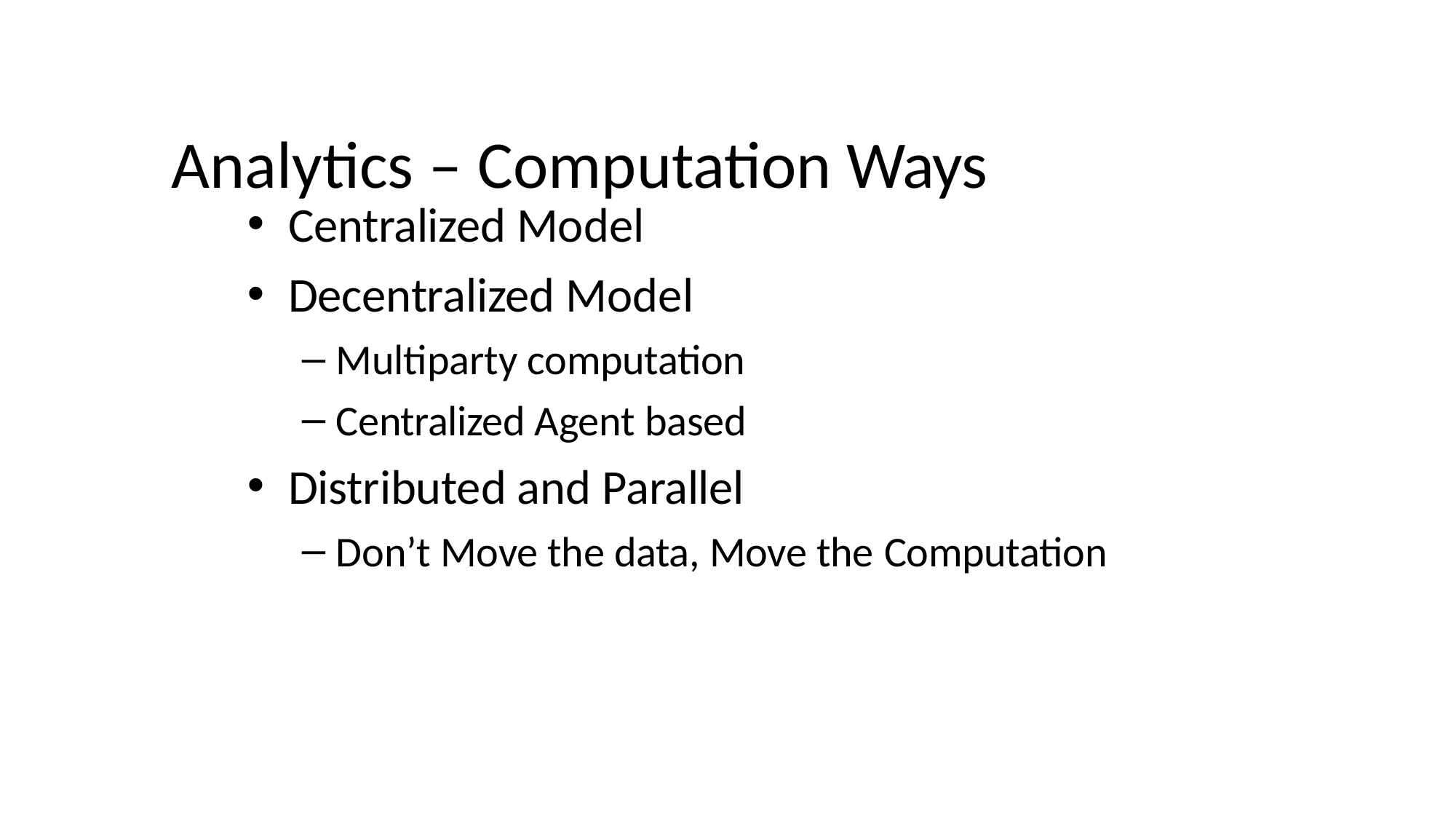

# Analytics – Computation Ways
Centralized Model
Decentralized Model
Multiparty computation
Centralized Agent based
Distributed and Parallel
Don’t Move the data, Move the Computation